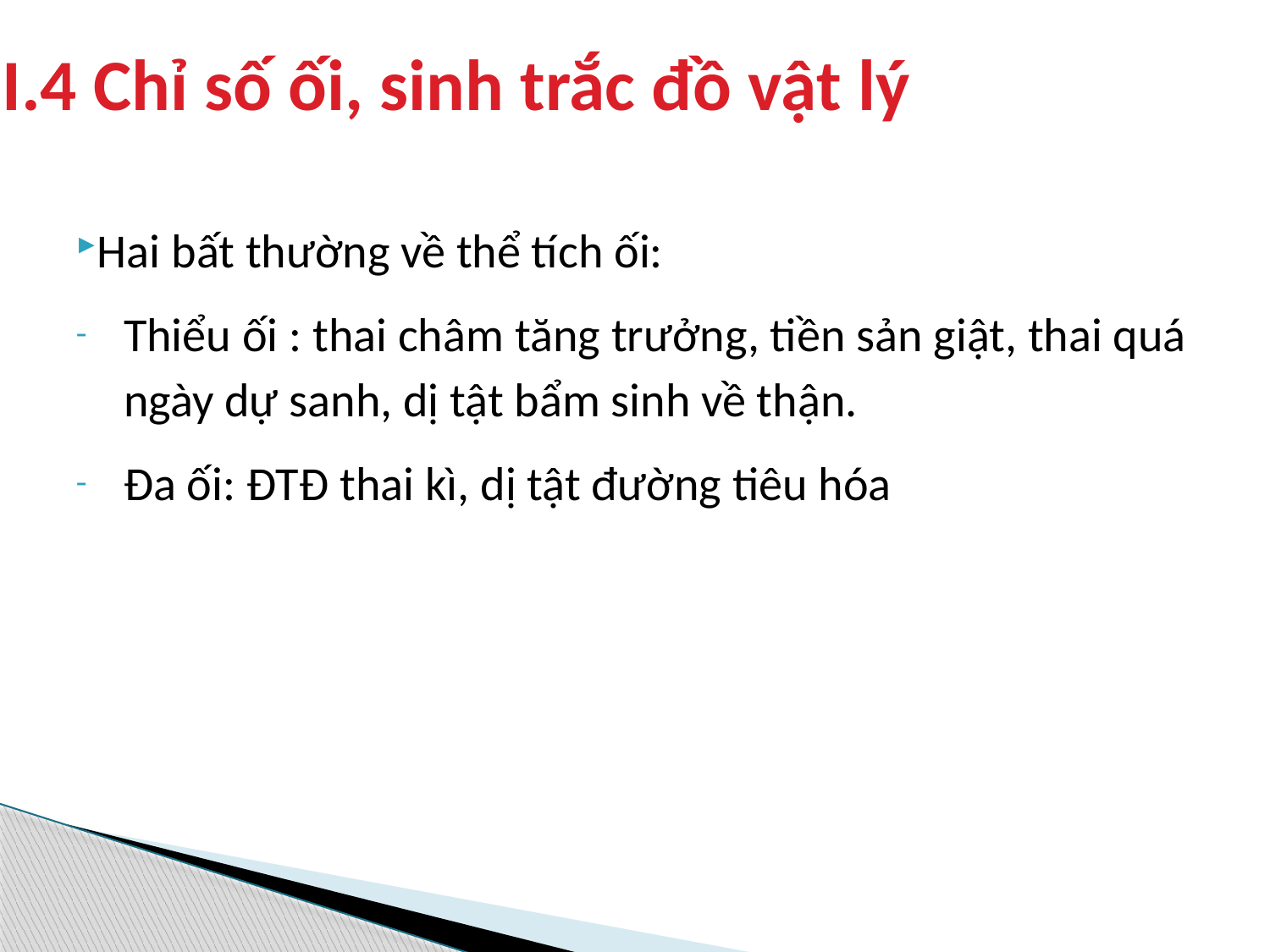

# I.4 Chỉ số ối, sinh trắc đồ vật lý
Hai bất thường về thể tích ối:
Thiểu ối : thai châm tăng trưởng, tiền sản giật, thai quá ngày dự sanh, dị tật bẩm sinh về thận.
Đa ối: ĐTĐ thai kì, dị tật đường tiêu hóa